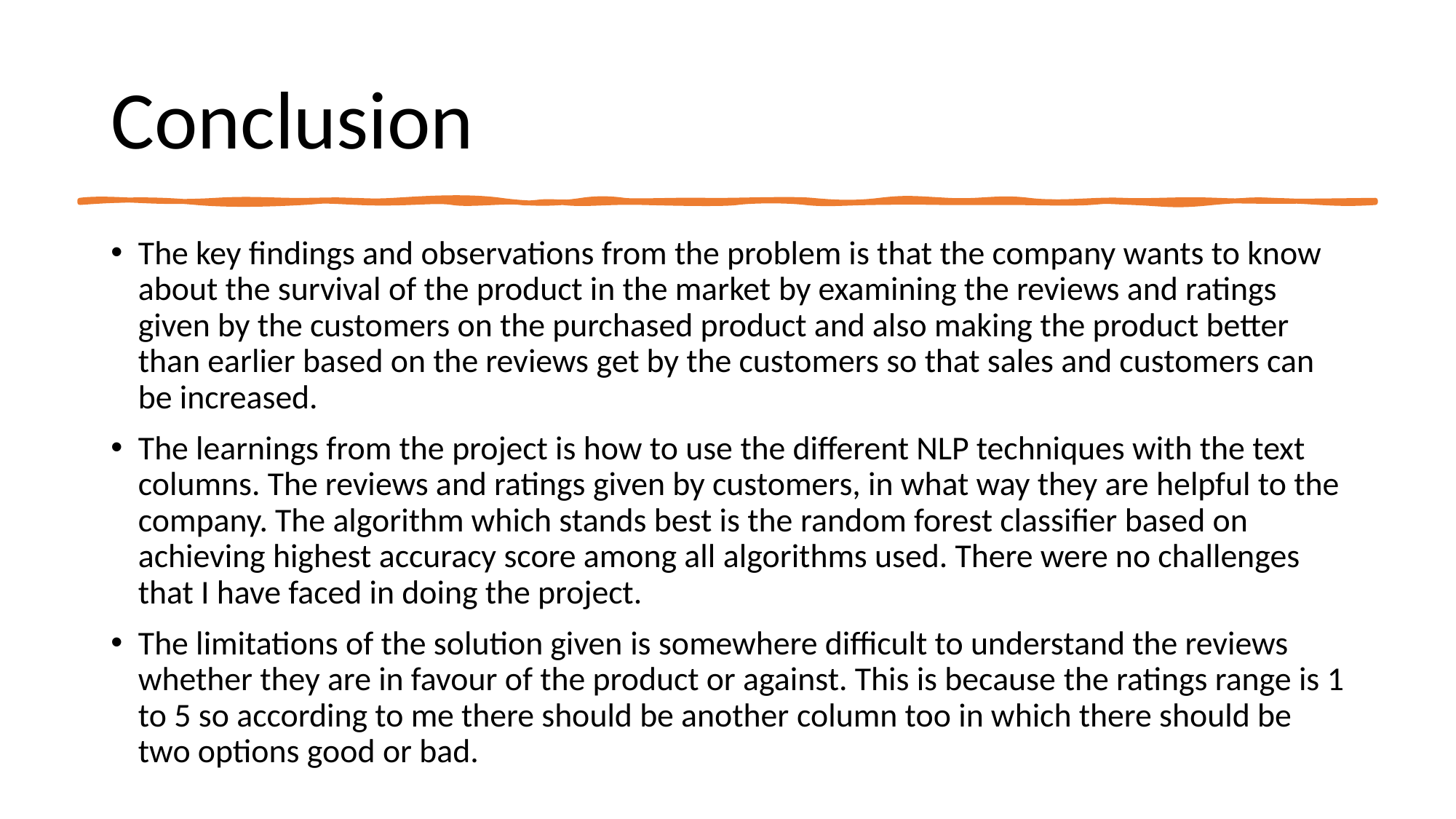

# Conclusion

The key findings and observations from the problem is that the company wants to know about the survival of the product in the market by examining the reviews and ratings given by the customers on the purchased product and also making the product better than earlier based on the reviews get by the customers so that sales and customers can be increased.
The learnings from the project is how to use the different NLP techniques with the text columns. The reviews and ratings given by customers, in what way they are helpful to the company. The algorithm which stands best is the random forest classifier based on achieving highest accuracy score among all algorithms used. There were no challenges that I have faced in doing the project.
The limitations of the solution given is somewhere difficult to understand the reviews whether they are in favour of the product or against. This is because the ratings range is 1 to 5 so according to me there should be another column too in which there should be two options good or bad.